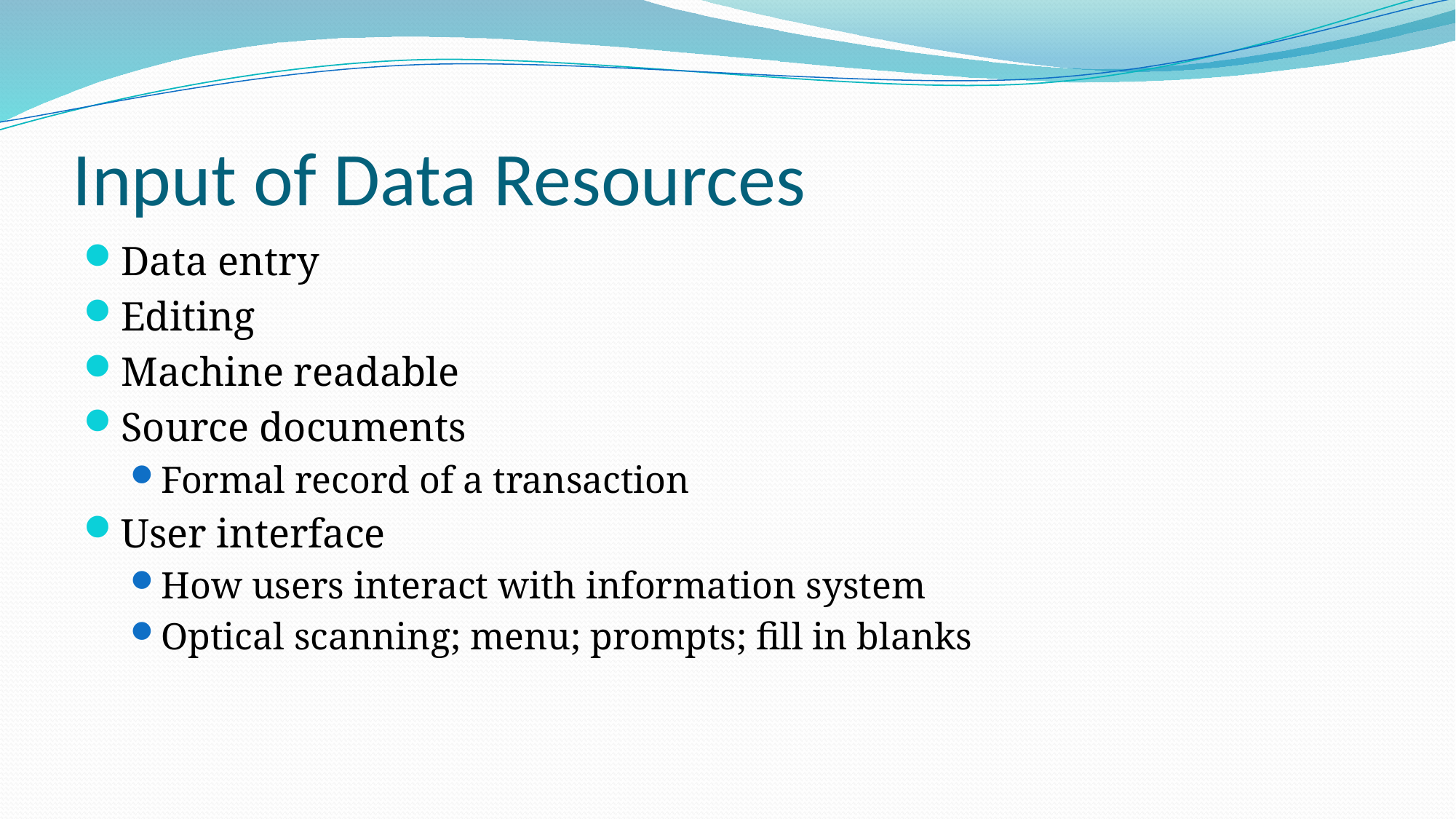

# Input of Data Resources
Data entry
Editing
Machine readable
Source documents
Formal record of a transaction
User interface
How users interact with information system
Optical scanning; menu; prompts; fill in blanks